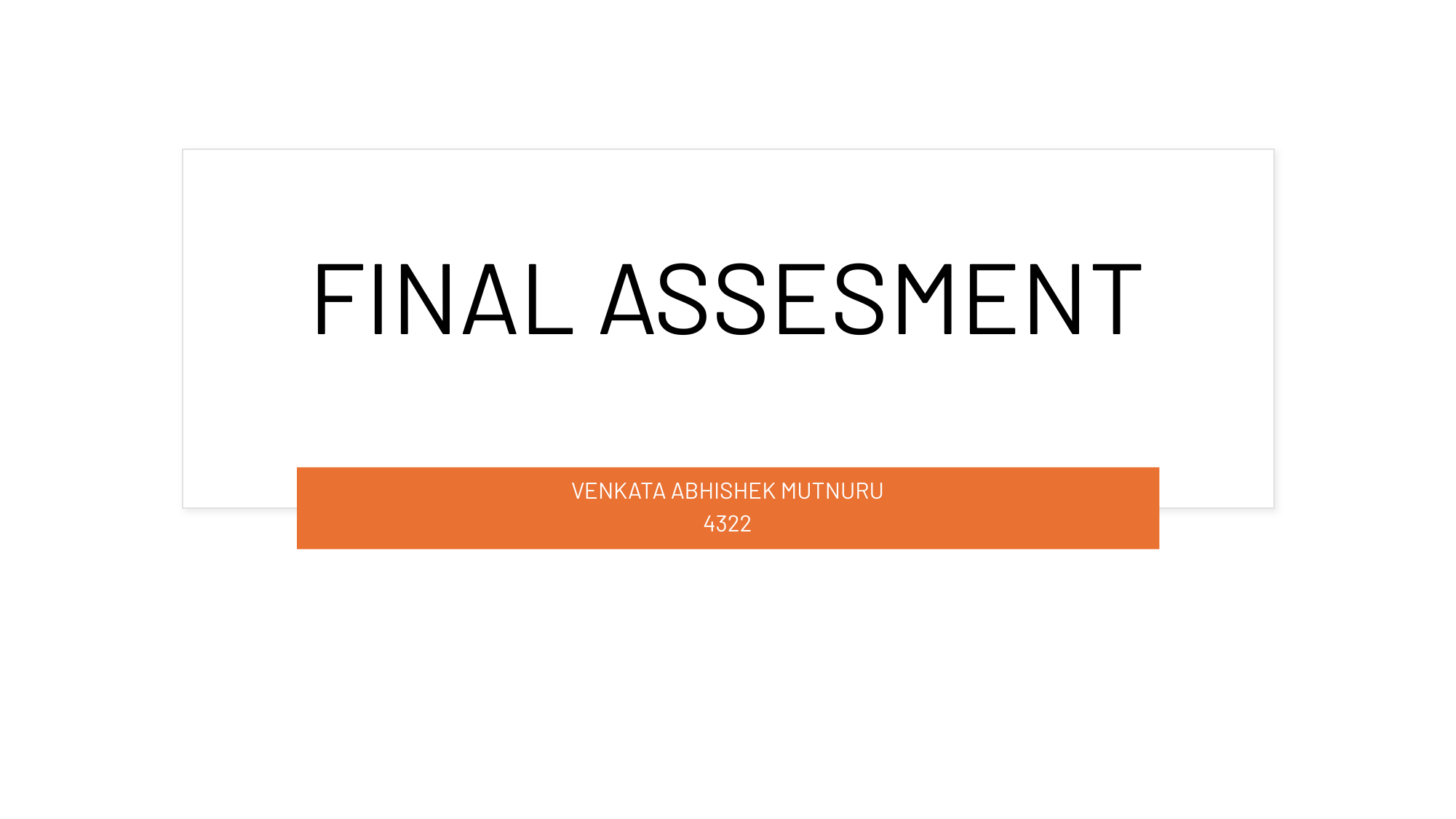

# FINAL ASSESMENT

VENKATA ABHISHEK MUTNURU
4322